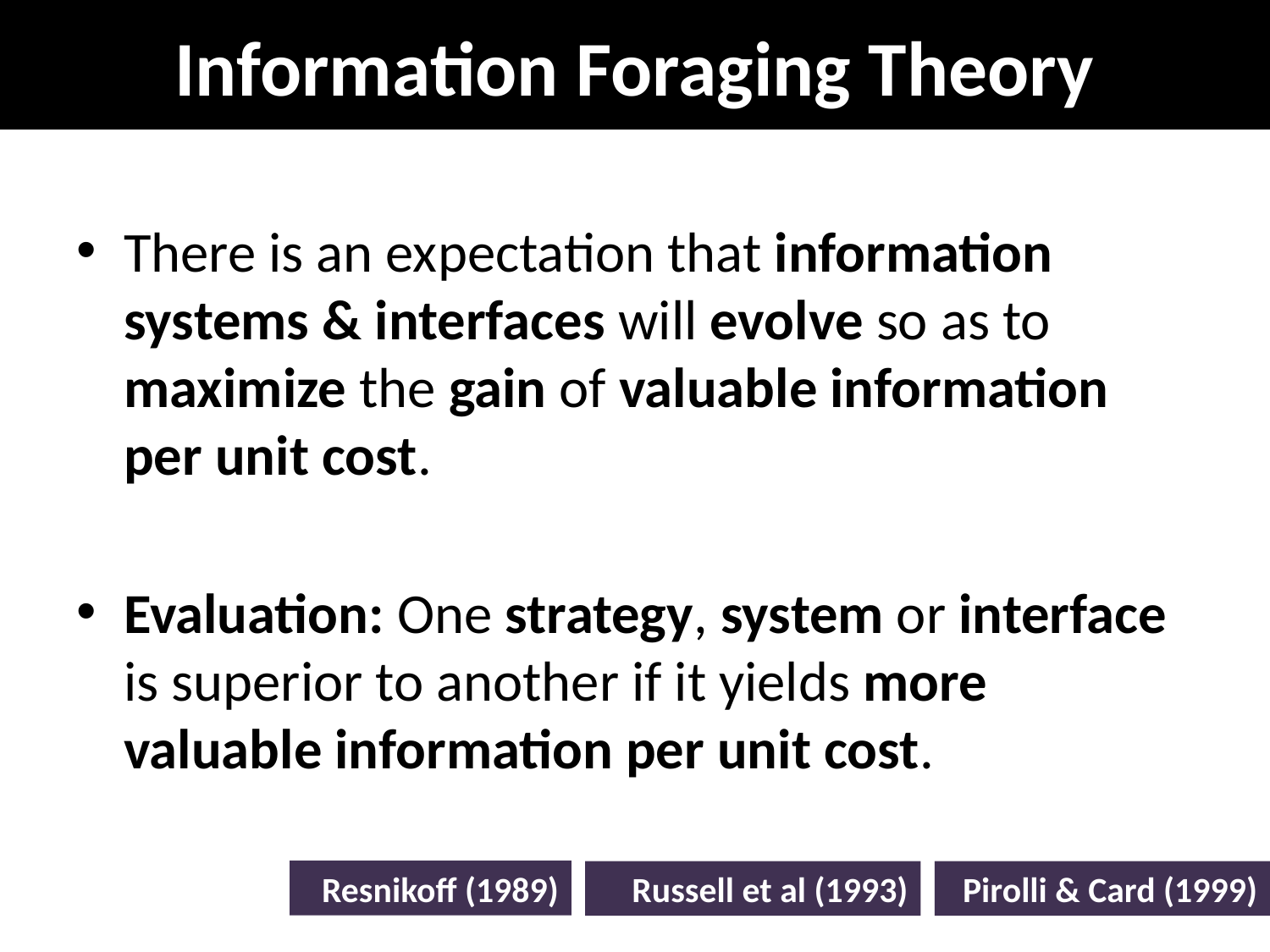

# Information Foraging Theory
There is an expectation that information systems & interfaces will evolve so as to maximize the gain of valuable information per unit cost.

Evaluation: One strategy, system or interface is superior to another if it yields more valuable information per unit cost.

Resnikoff (1989)
Russell et al (1993)
Pirolli & Card (1999)